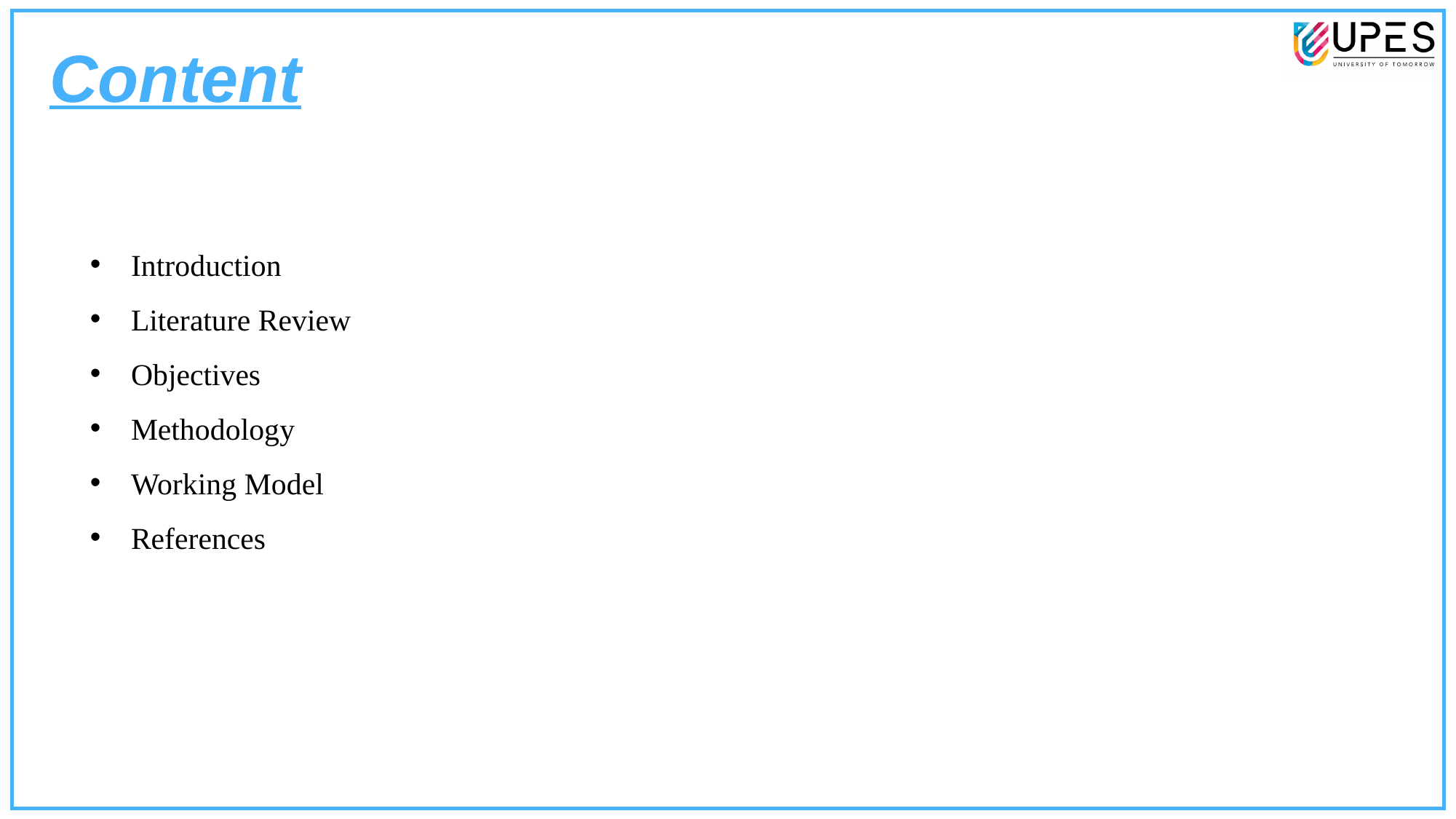

Content
Introduction
Literature Review
Objectives
Methodology
Working Model
References